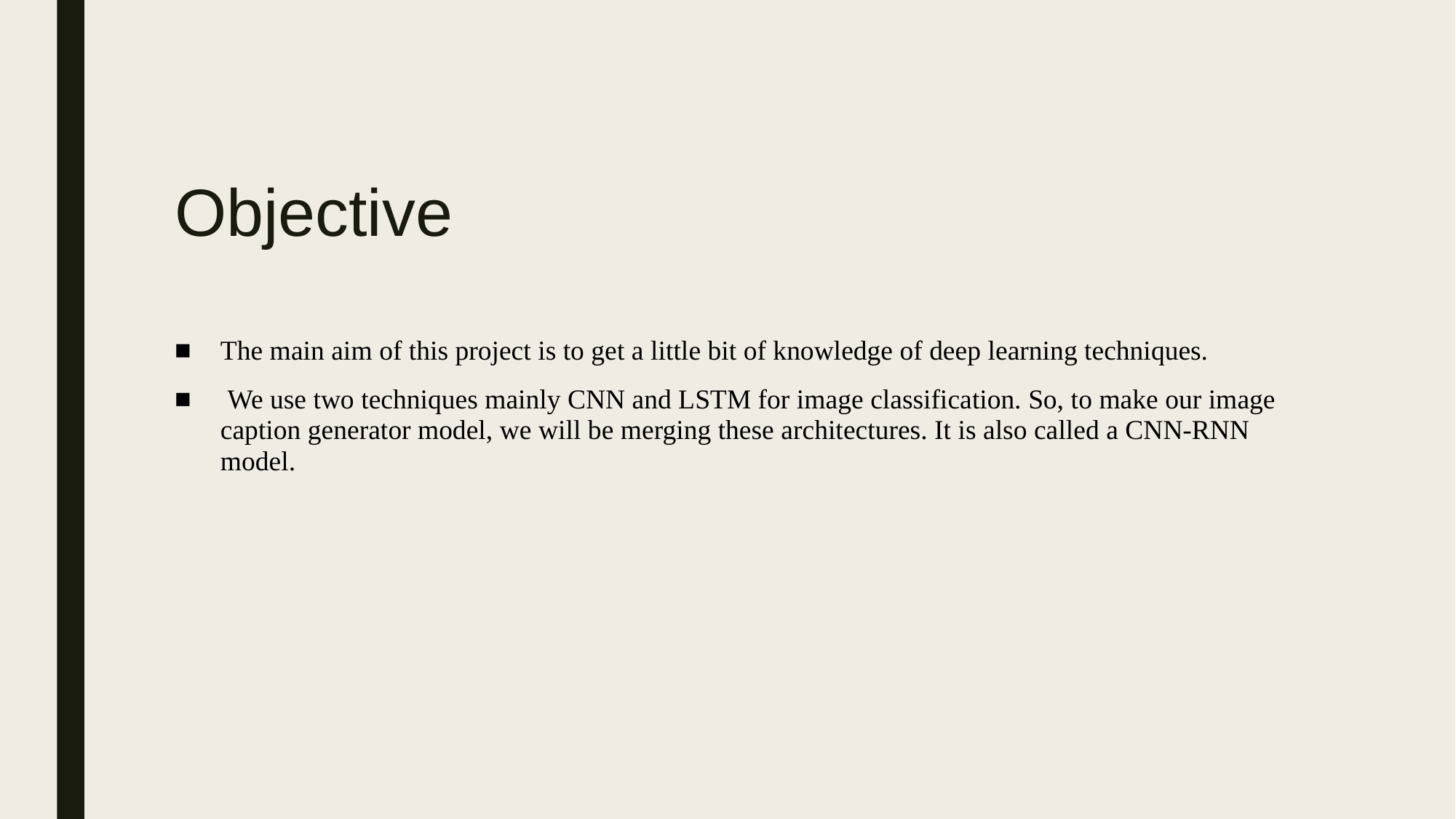

# Objective
The main aim of this project is to get a little bit of knowledge of deep learning techniques.
 We use two techniques mainly CNN and LSTM for image classification. So, to make our image caption generator model, we will be merging these architectures. It is also called a CNN-RNN model.